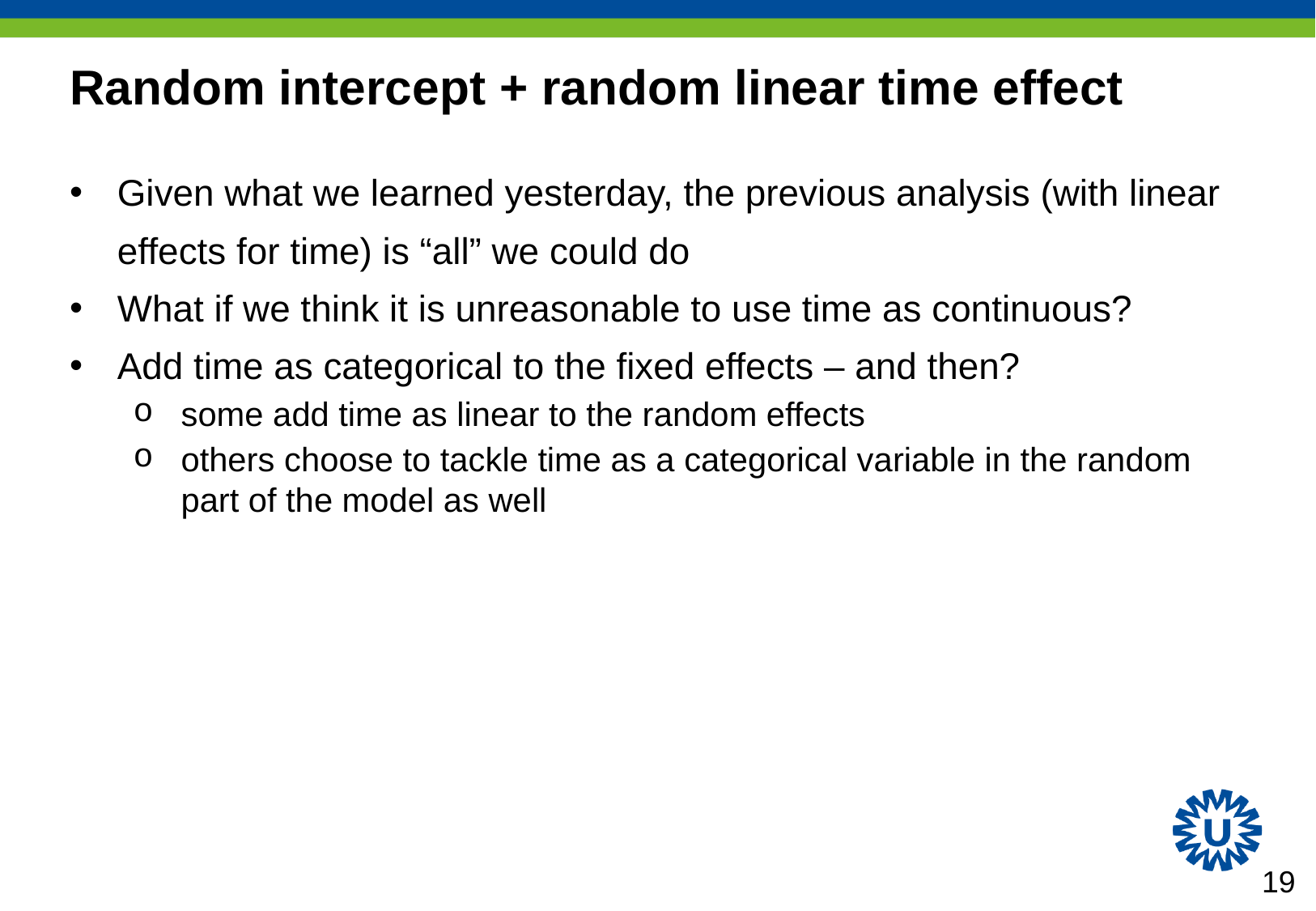

# Random intercept + random linear time effect
Given what we learned yesterday, the previous analysis (with linear effects for time) is “all” we could do
What if we think it is unreasonable to use time as continuous?
Add time as categorical to the fixed effects – and then?
some add time as linear to the random effects
others choose to tackle time as a categorical variable in the random part of the model as well

19